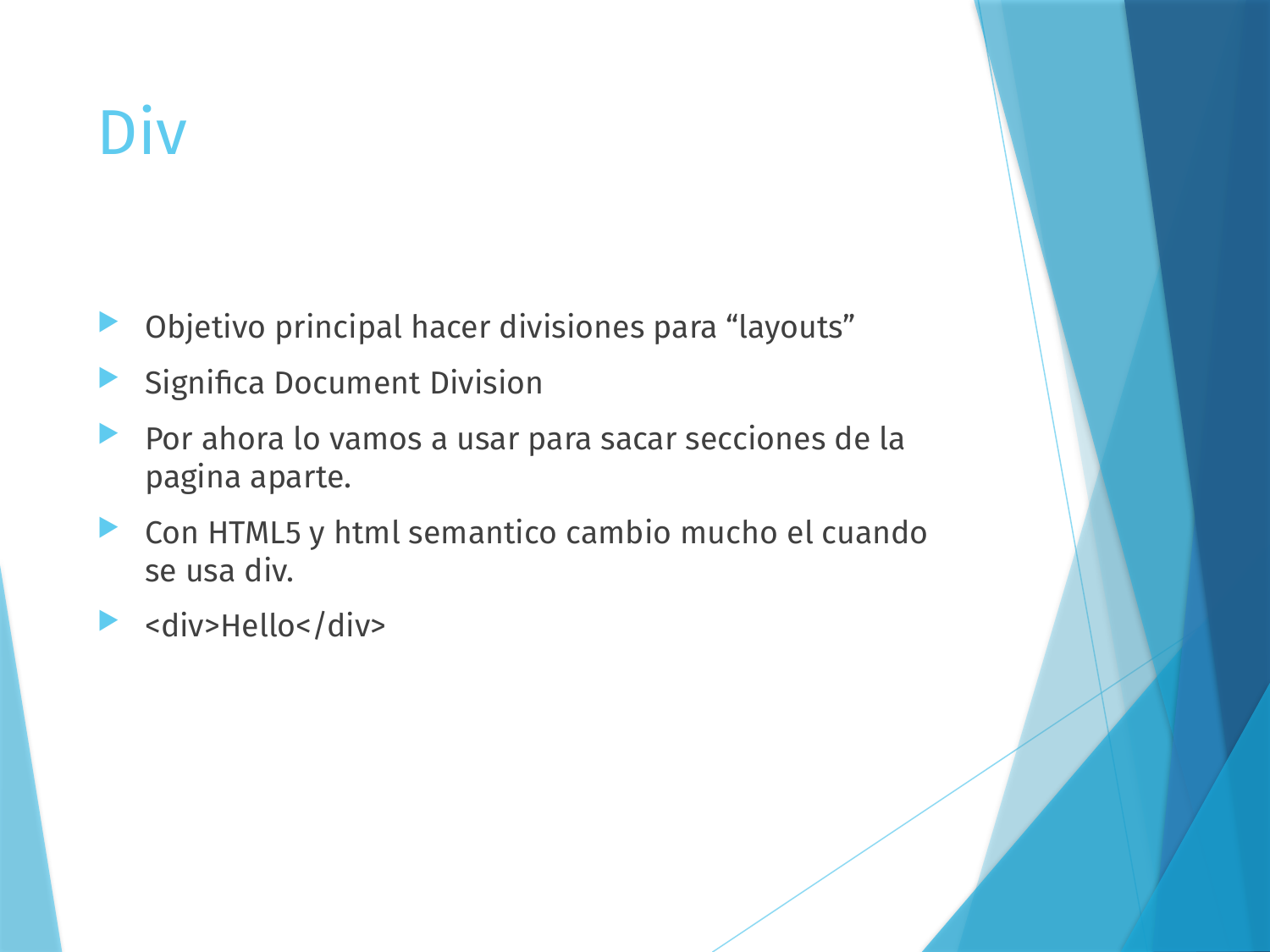

# Div
Objetivo principal hacer divisiones para “layouts”
Significa Document Division
Por ahora lo vamos a usar para sacar secciones de la pagina aparte.
Con HTML5 y html semantico cambio mucho el cuando se usa div.
<div>Hello</div>